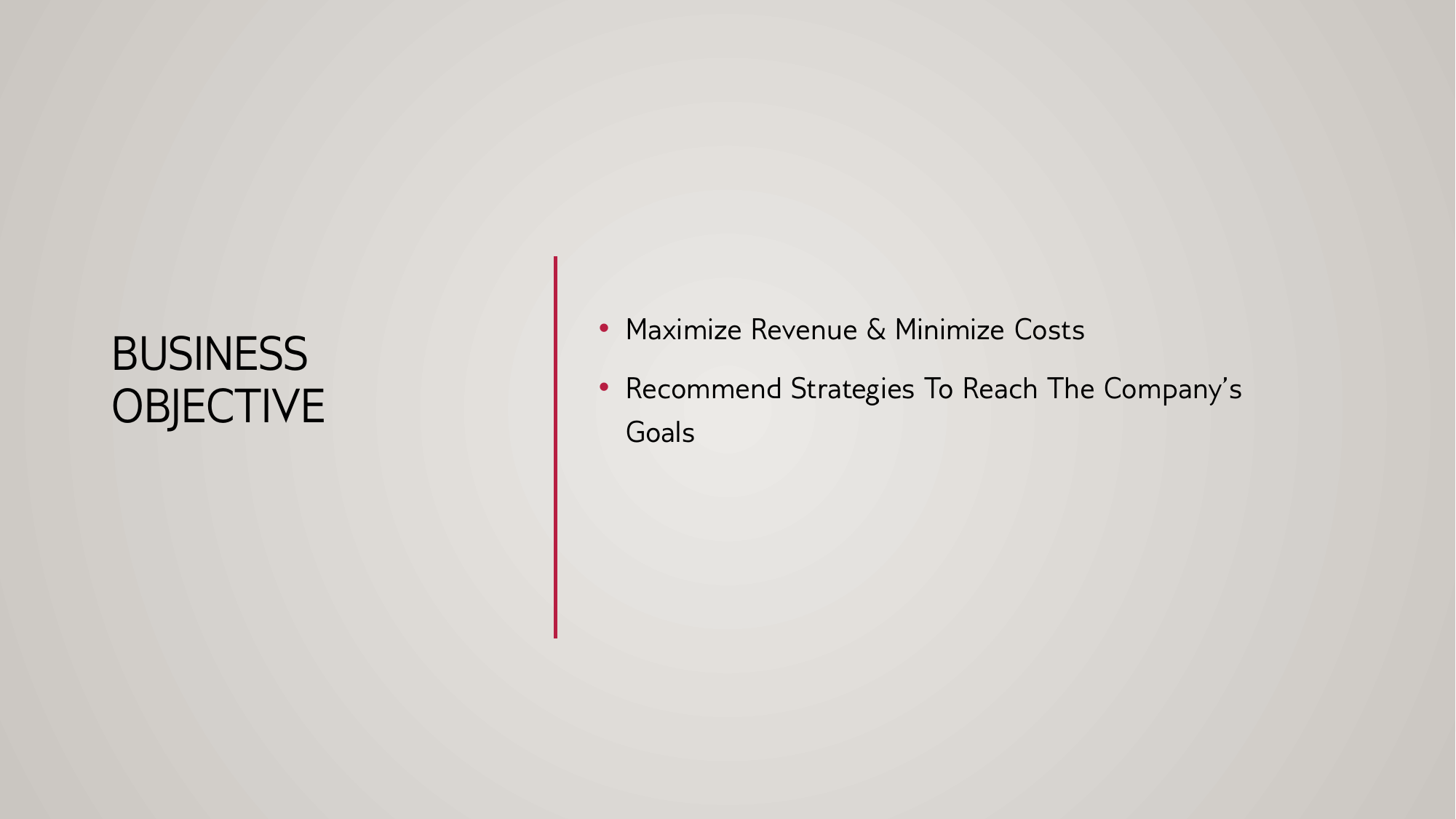

Maximize Revenue & Minimize Costs
Recommend Strategies To Reach The Company’s Goals
# Business objective